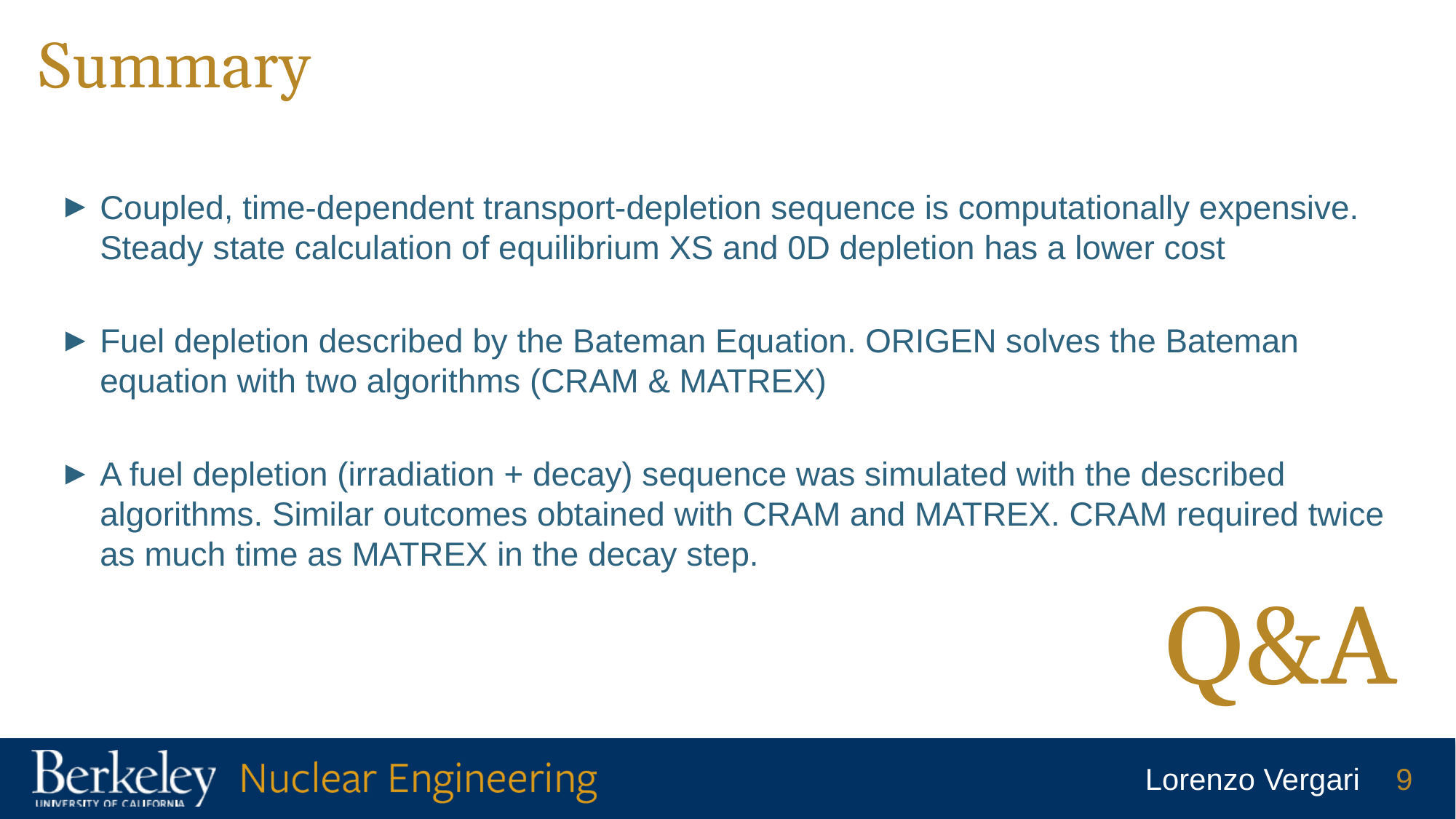

# Summary
Coupled, time-dependent transport-depletion sequence is computationally expensive. Steady state calculation of equilibrium XS and 0D depletion has a lower cost

Fuel depletion described by the Bateman Equation. ORIGEN solves the Bateman equation with two algorithms (CRAM & MATREX)

A fuel depletion (irradiation + decay) sequence was simulated with the described algorithms. Similar outcomes obtained with CRAM and MATREX. CRAM required twice as much time as MATREX in the decay step.
Q&A
9